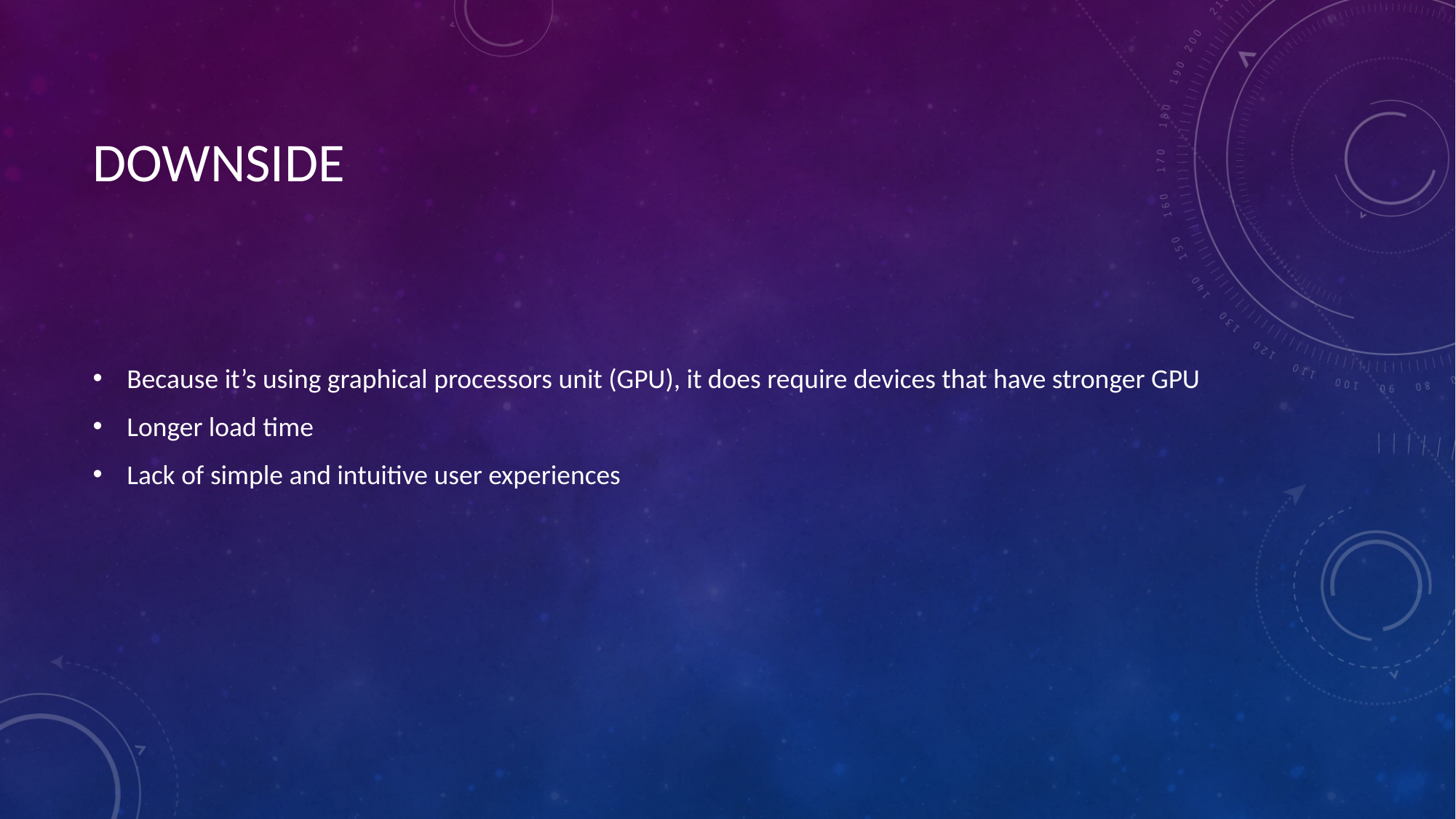

# Downside
Because it’s using graphical processors unit (GPU), it does require devices that have stronger GPU
Longer load time
Lack of simple and intuitive user experiences